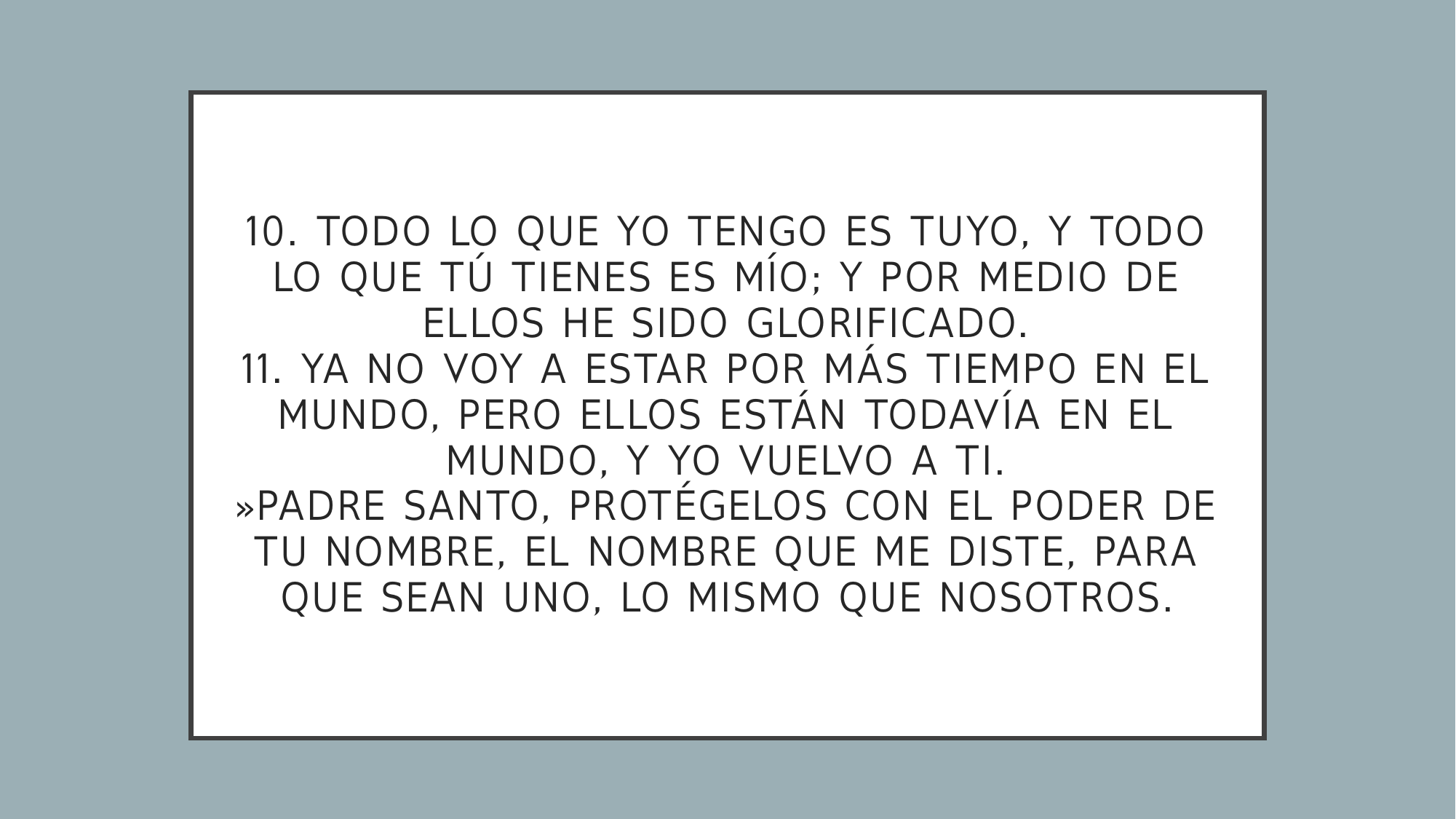

# 10. Todo lo que yo tengo es tuyo, y todo lo que tú tienes es mío; y por medio de ellos he sido glorificado. 11. Ya no voy a estar por más tiempo en el mundo, pero ellos están todavía en el mundo, y yo vuelvo a ti. »Padre santo, protégelos con el poder de tu nombre, el nombre que me diste, para que sean uno, lo mismo que nosotros.